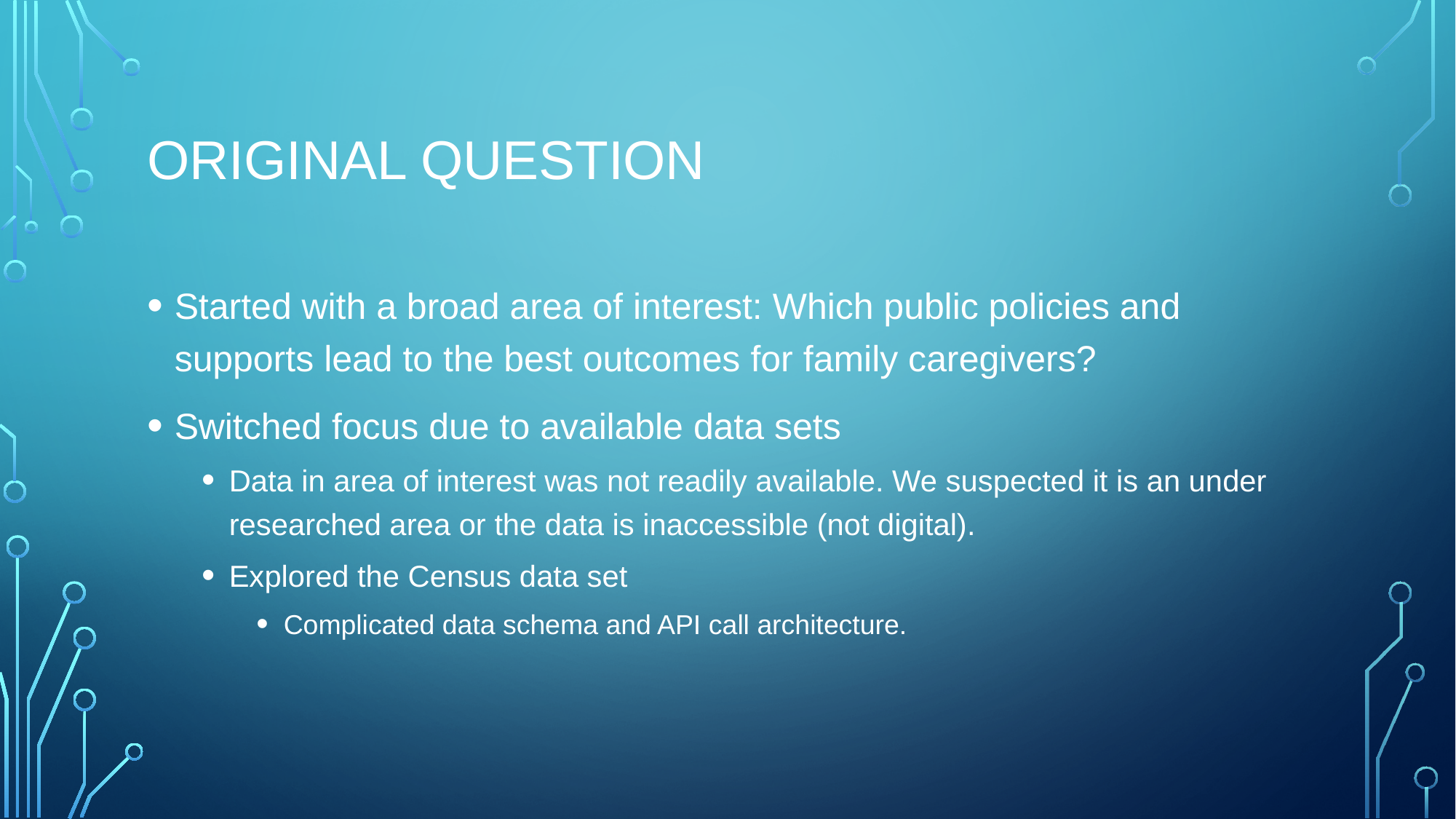

# Original Question
Started with a broad area of interest: Which public policies and supports lead to the best outcomes for family caregivers?
Switched focus due to available data sets
Data in area of interest was not readily available. We suspected it is an under researched area or the data is inaccessible (not digital).
Explored the Census data set
Complicated data schema and API call architecture.